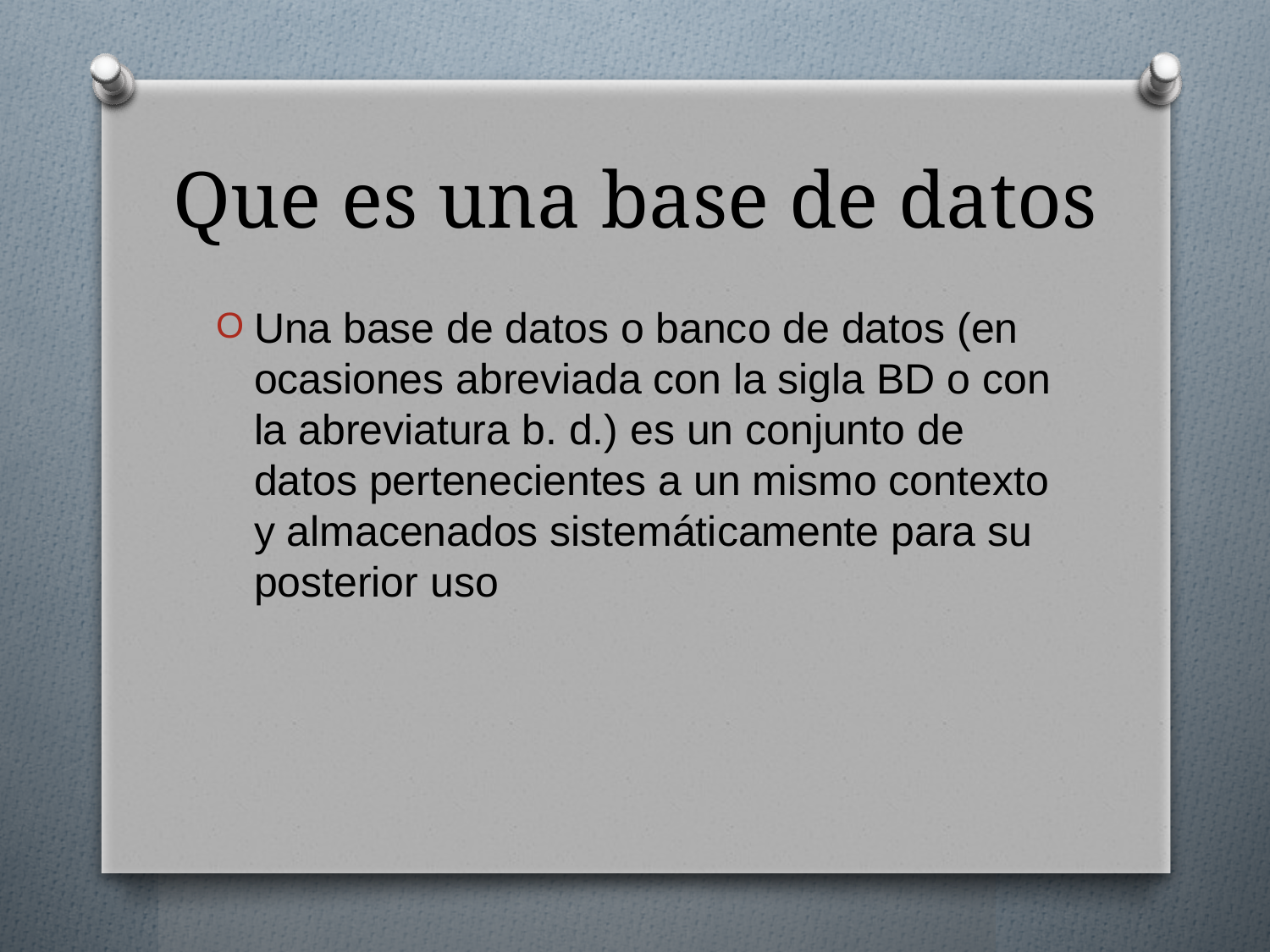

# Que es una base de datos
Una base de datos o banco de datos (en ocasiones abreviada con la sigla BD o con la abreviatura b. d.) es un conjunto de datos pertenecientes a un mismo contexto y almacenados sistemáticamente para su posterior uso